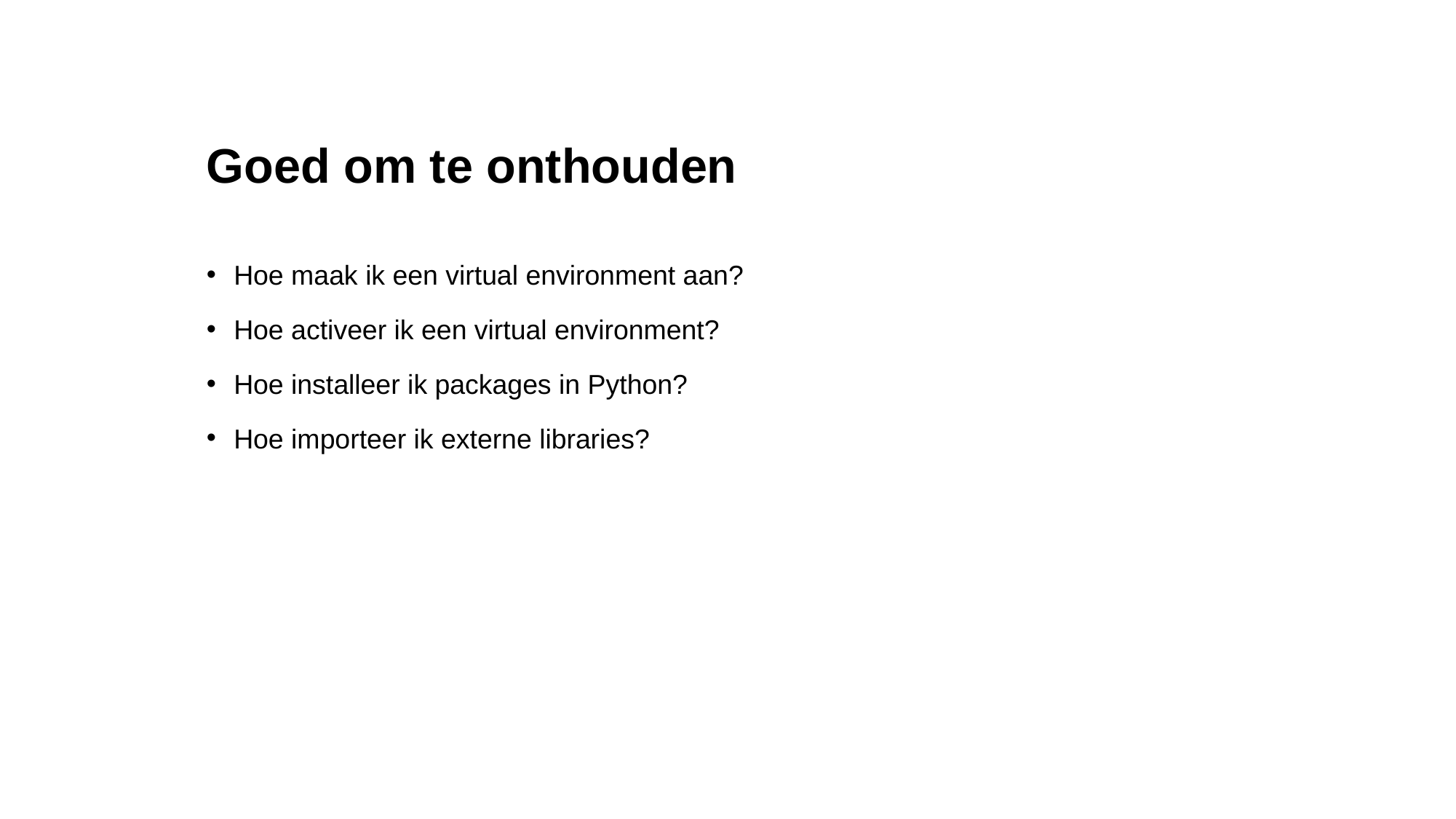

# Goed om te onthouden
Hoe maak ik een virtual environment aan?
Hoe activeer ik een virtual environment?
Hoe installeer ik packages in Python?
Hoe importeer ik externe libraries?